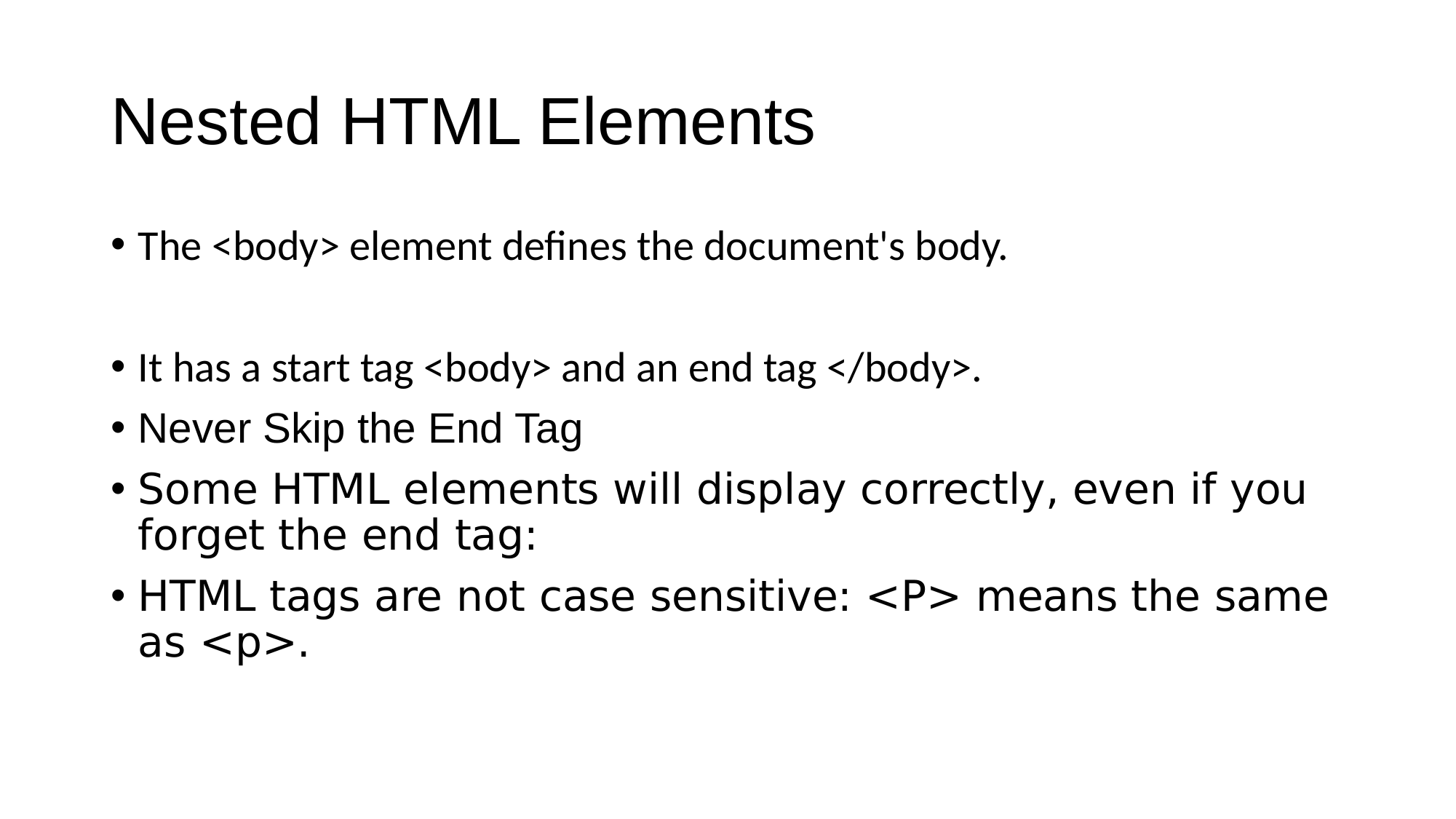

# Nested HTML Elements
The <body> element defines the document's body.

It has a start tag <body> and an end tag </body>.
Never Skip the End Tag
Some HTML elements will display correctly, even if you forget the end tag:
HTML tags are not case sensitive: <P> means the same as <p>.